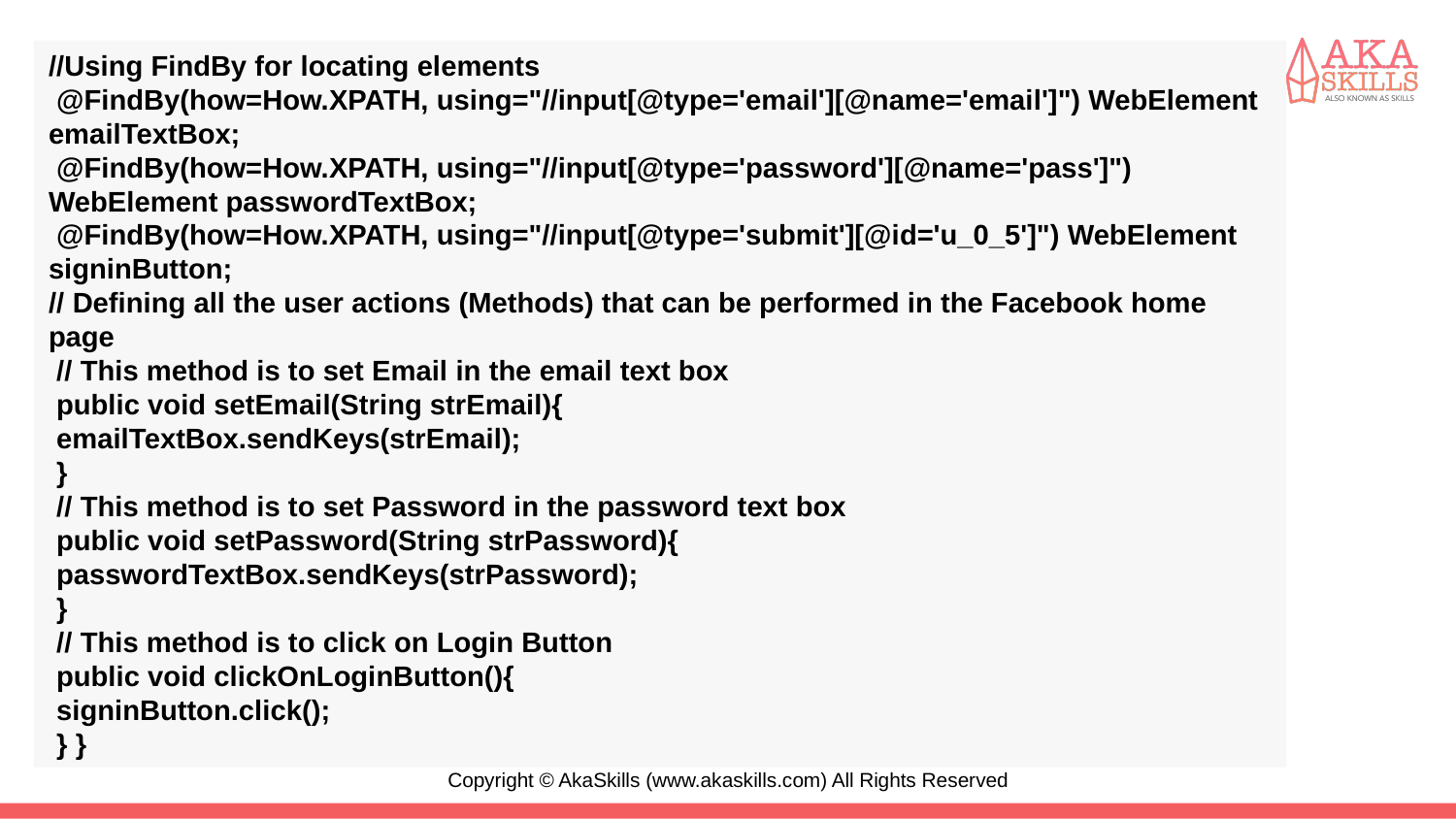

#

//Using FindBy for locating elements
 @FindBy(how=How.XPATH, using="//input[@type='email'][@name='email']") WebElement emailTextBox;
 @FindBy(how=How.XPATH, using="//input[@type='password'][@name='pass']") WebElement passwordTextBox;
 @FindBy(how=How.XPATH, using="//input[@type='submit'][@id='u_0_5']") WebElement signinButton;
// Defining all the user actions (Methods) that can be performed in the Facebook home page
 // This method is to set Email in the email text box
 public void setEmail(String strEmail){
 emailTextBox.sendKeys(strEmail);
 }
 // This method is to set Password in the password text box
 public void setPassword(String strPassword){
 passwordTextBox.sendKeys(strPassword);
 }
 // This method is to click on Login Button
 public void clickOnLoginButton(){
 signinButton.click();
 } }